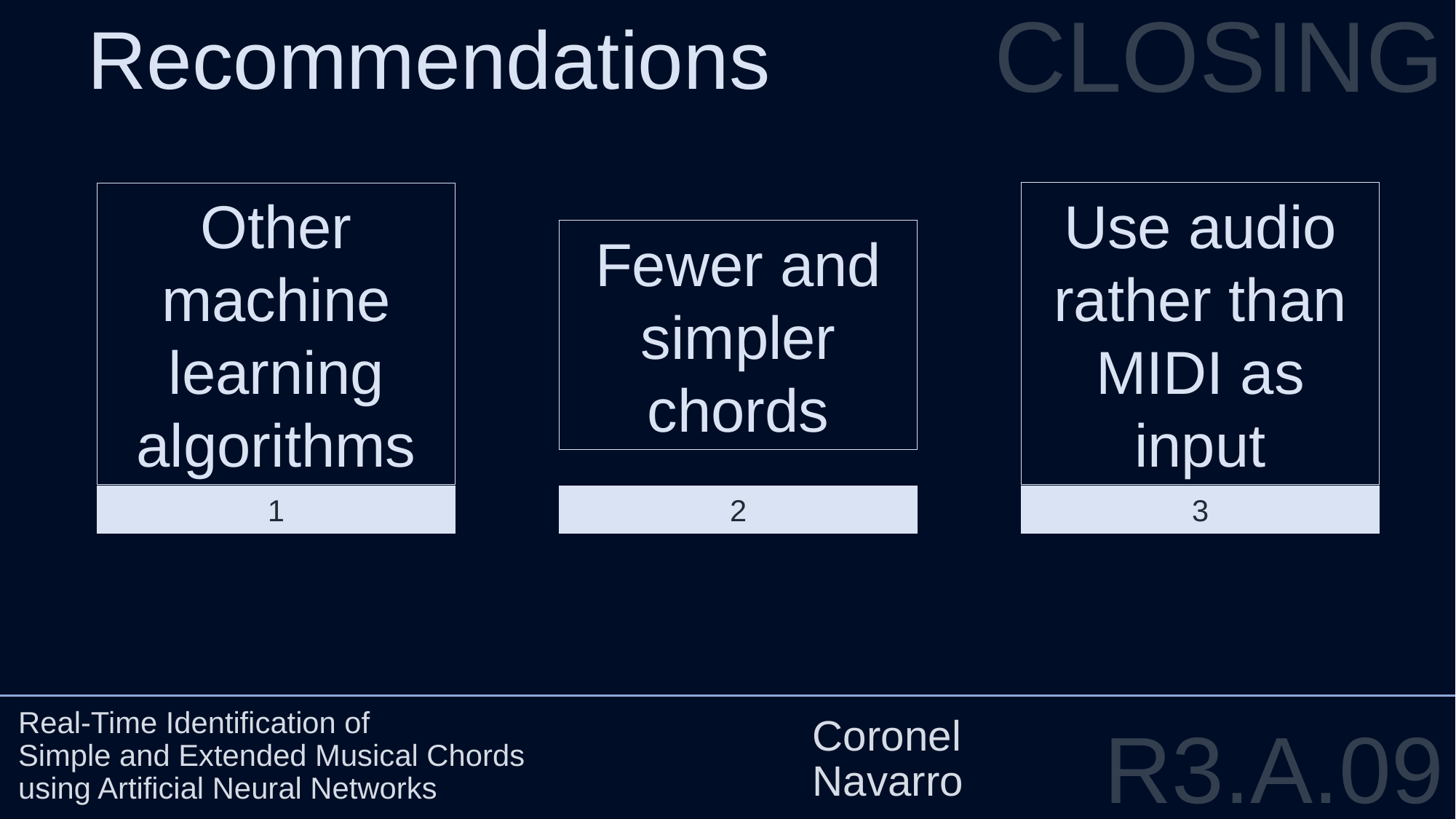

CLOSING
Recommendations
Use audio rather than MIDI as input
Other machine learning algorithms
Fewer and simpler chords
Real-Time Identification of
Simple and Extended Musical Chords
using Artificial Neural Networks
Coronel
Navarro
1
2
3
R3.A.09